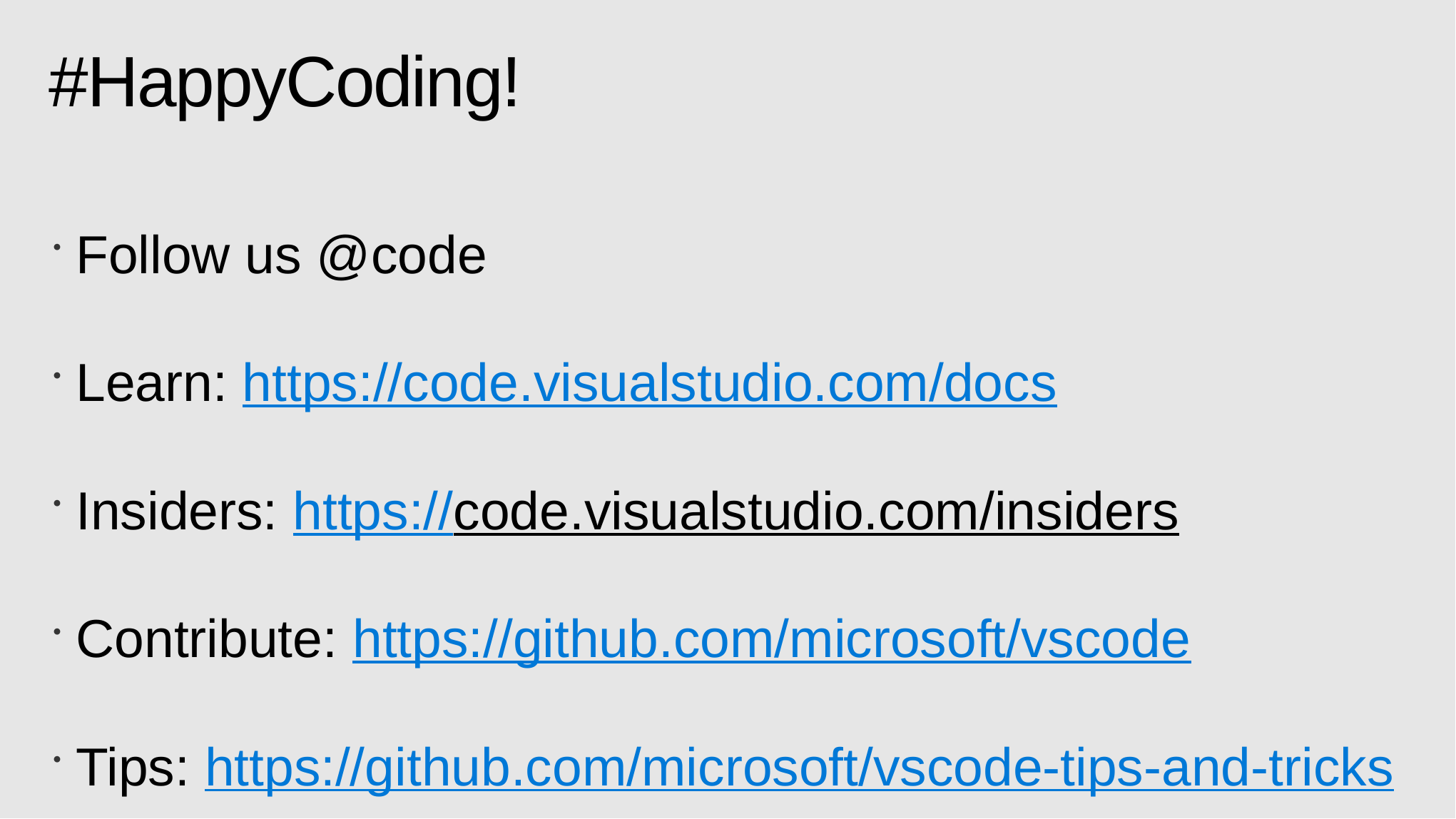

# #HappyCoding!

Follow us @code

Learn: https://code.visualstudio.com/docs

Insiders: https://code.visualstudio.com/insiders

Contribute: https://github.com/microsoft/vscode

Tips: https://github.com/microsoft/vscode-tips-and-tricks